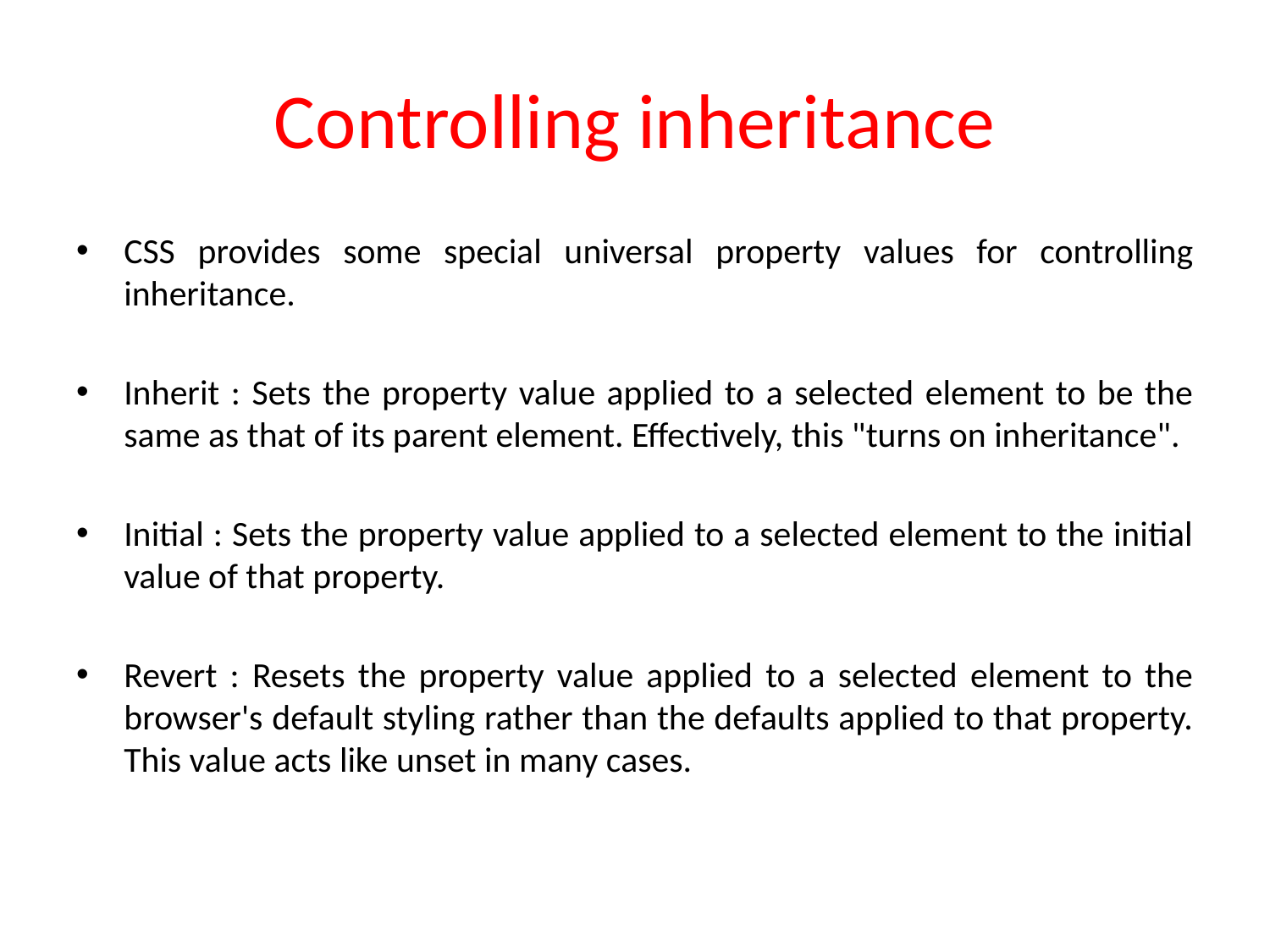

# Controlling inheritance
CSS provides some special universal property values for controlling inheritance.

Inherit : Sets the property value applied to a selected element to be the same as that of its parent element. Effectively, this "turns on inheritance".

Initial : Sets the property value applied to a selected element to the initial value of that property.

Revert : Resets the property value applied to a selected element to the browser's default styling rather than the defaults applied to that property. This value acts like unset in many cases.